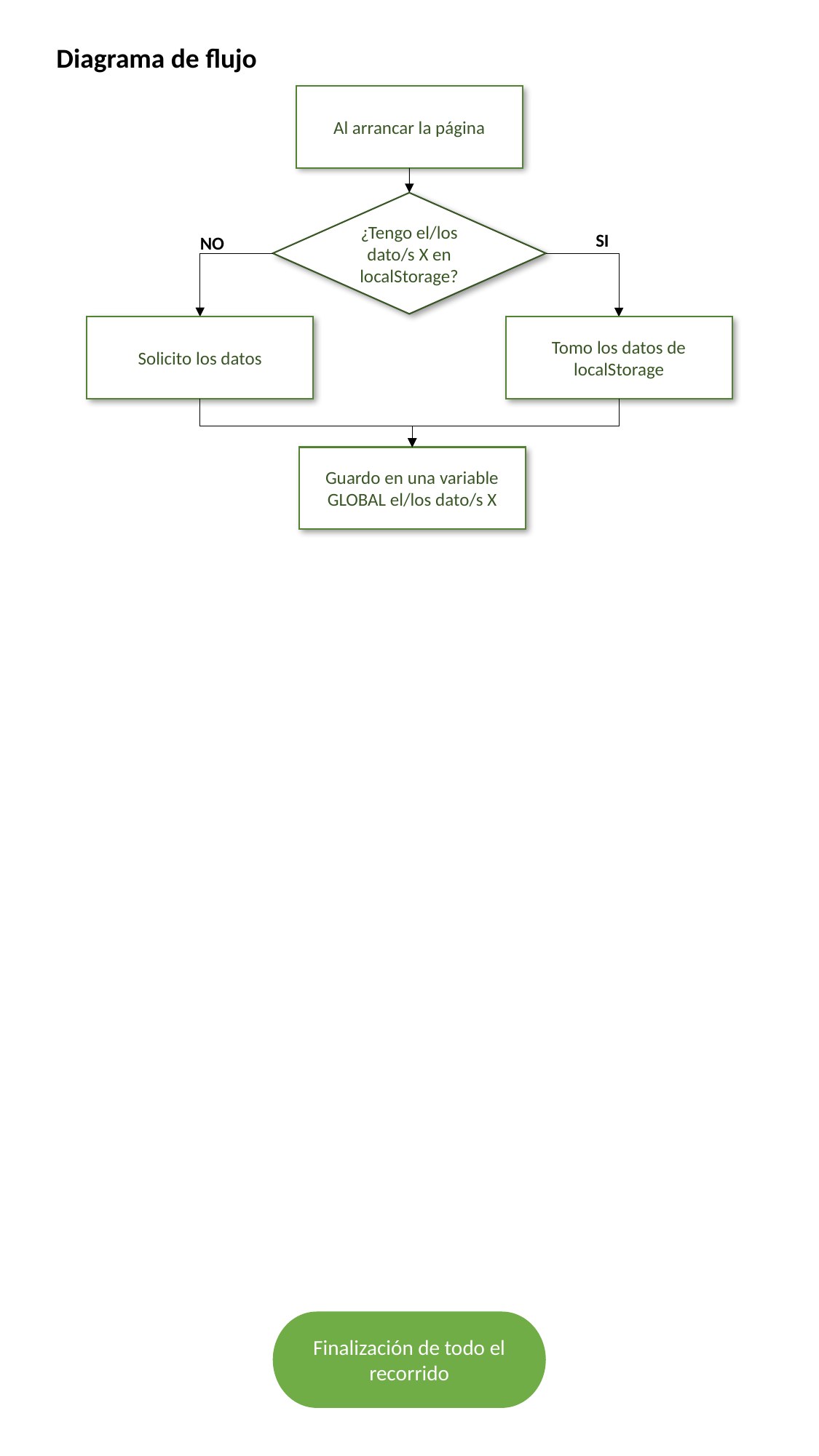

Diagrama de flujo
Al arrancar la página
¿Tengo el/los dato/s X en localStorage?
SI
NO
Solicito los datos
Tomo los datos de localStorage
Guardo en una variable GLOBAL el/los dato/s X
Finalización de todo el recorrido